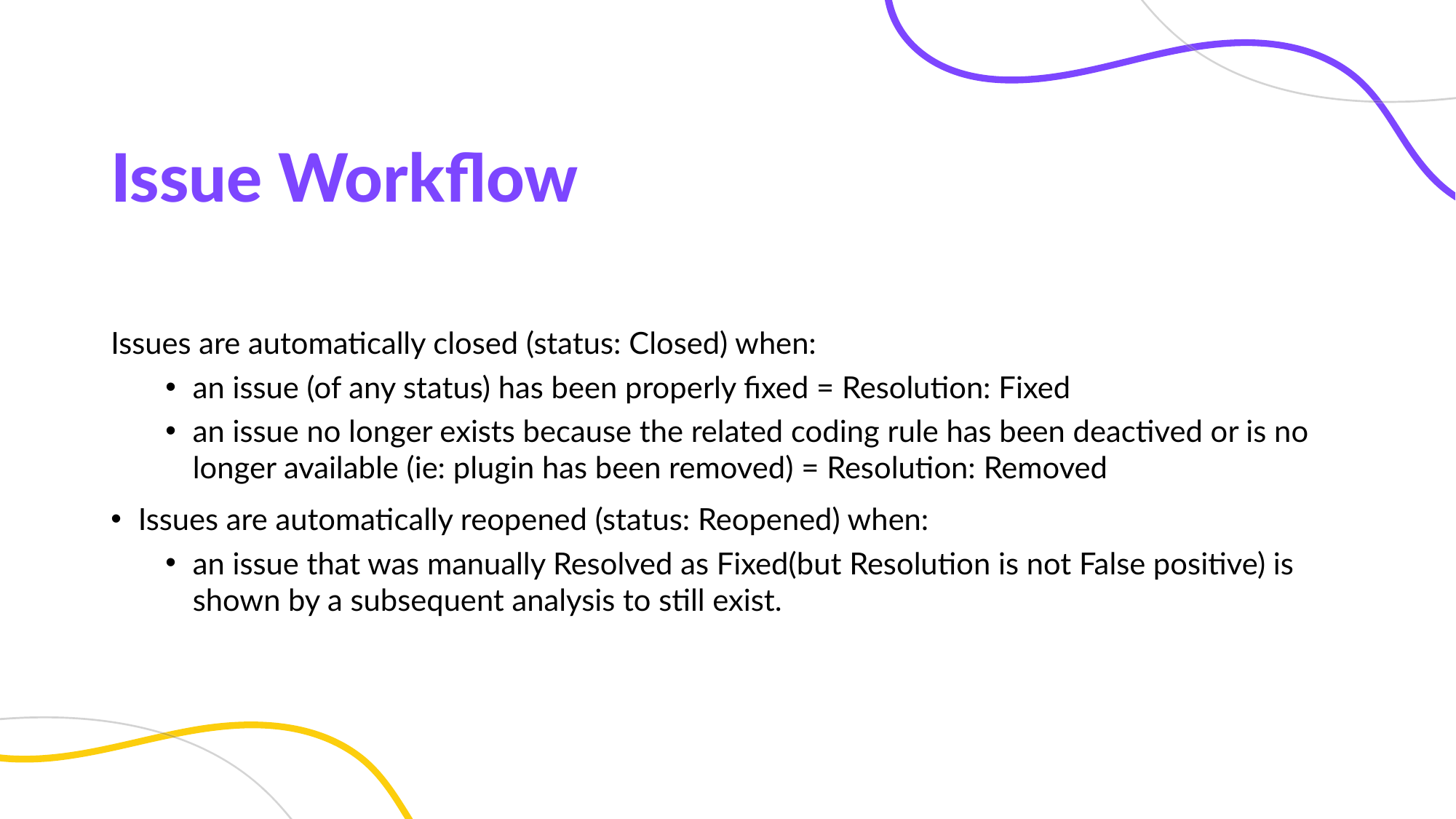

# Issue Workflow
Issues are automatically closed (status: Closed) when:
an issue (of any status) has been properly fixed = Resolution: Fixed
an issue no longer exists because the related coding rule has been deactived or is no longer available (ie: plugin has been removed) = Resolution: Removed
Issues are automatically reopened (status: Reopened) when:
an issue that was manually Resolved as Fixed(but Resolution is not False positive) is shown by a subsequent analysis to still exist.